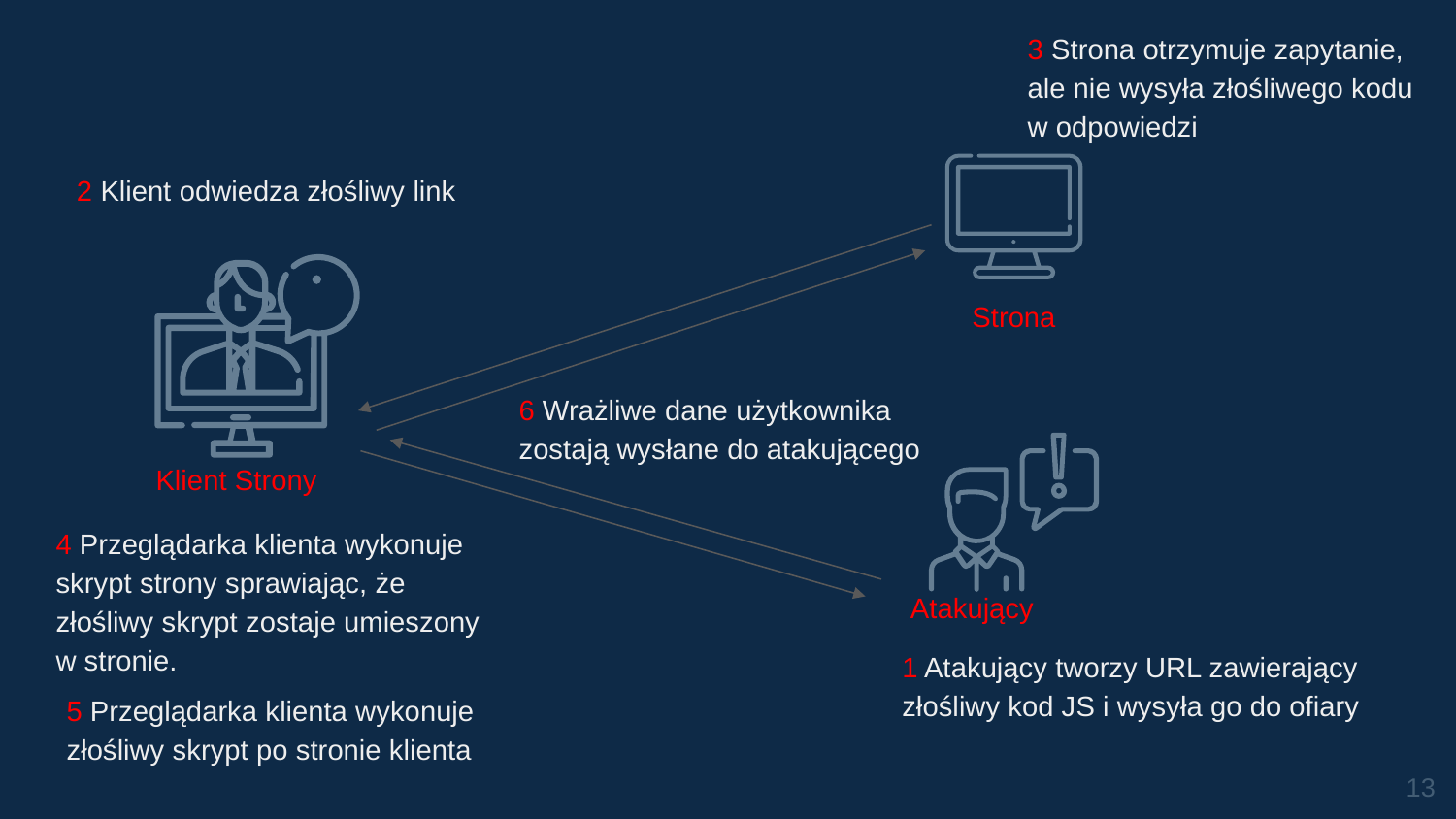

3 Strona otrzymuje zapytanie, ale nie wysyła złośliwego kodu w odpowiedzi
2 Klient odwiedza złośliwy link

Strona
6 Wrażliwe dane użytkownika zostają wysłane do atakującego

Klient Strony
4 Przeglądarka klienta wykonuje skrypt strony sprawiając, że złośliwy skrypt zostaje umieszony w stronie.
Atakujący
1 Atakujący tworzy URL zawierający złośliwy kod JS i wysyła go do ofiary
5 Przeglądarka klienta wykonuje złośliwy skrypt po stronie klienta
13